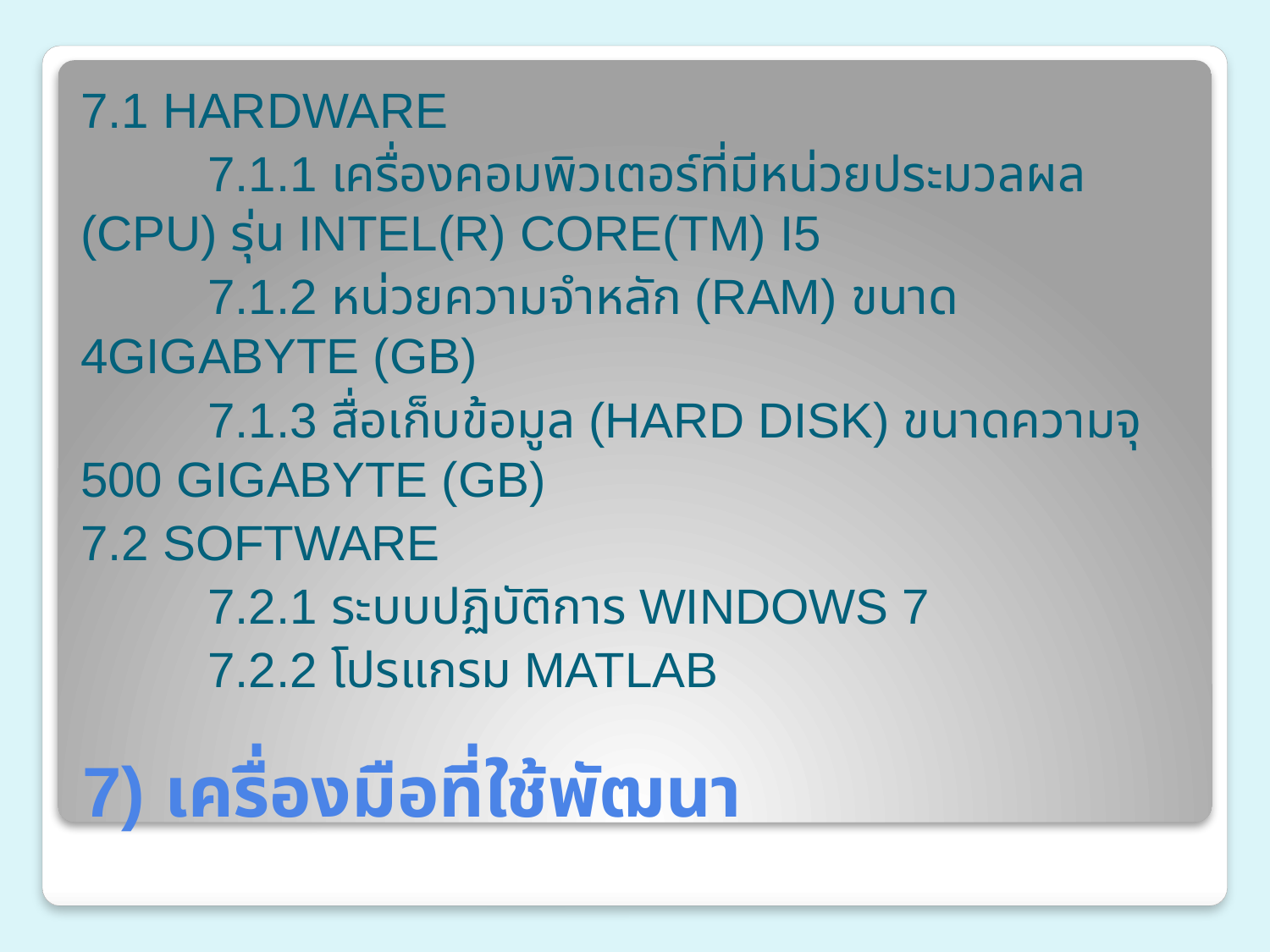

7.1 Hardware
	7.1.1 เครื่องคอมพิวเตอร์ที่มีหน่วยประมวลผล (CPU) รุ่น Intel(R) Core(TM) i5
	7.1.2 หน่วยความจำหลัก (RAM) ขนาด 4Gigabyte (GB)
	7.1.3 สื่อเก็บข้อมูล (Hard disk) ขนาดความจุ 500 Gigabyte (GB)
7.2 Software
	7.2.1 ระบบปฏิบัติการ Windows 7
	7.2.2 โปรแกรม Matlab

# 7) เครื่องมือที่ใช้พัฒนา